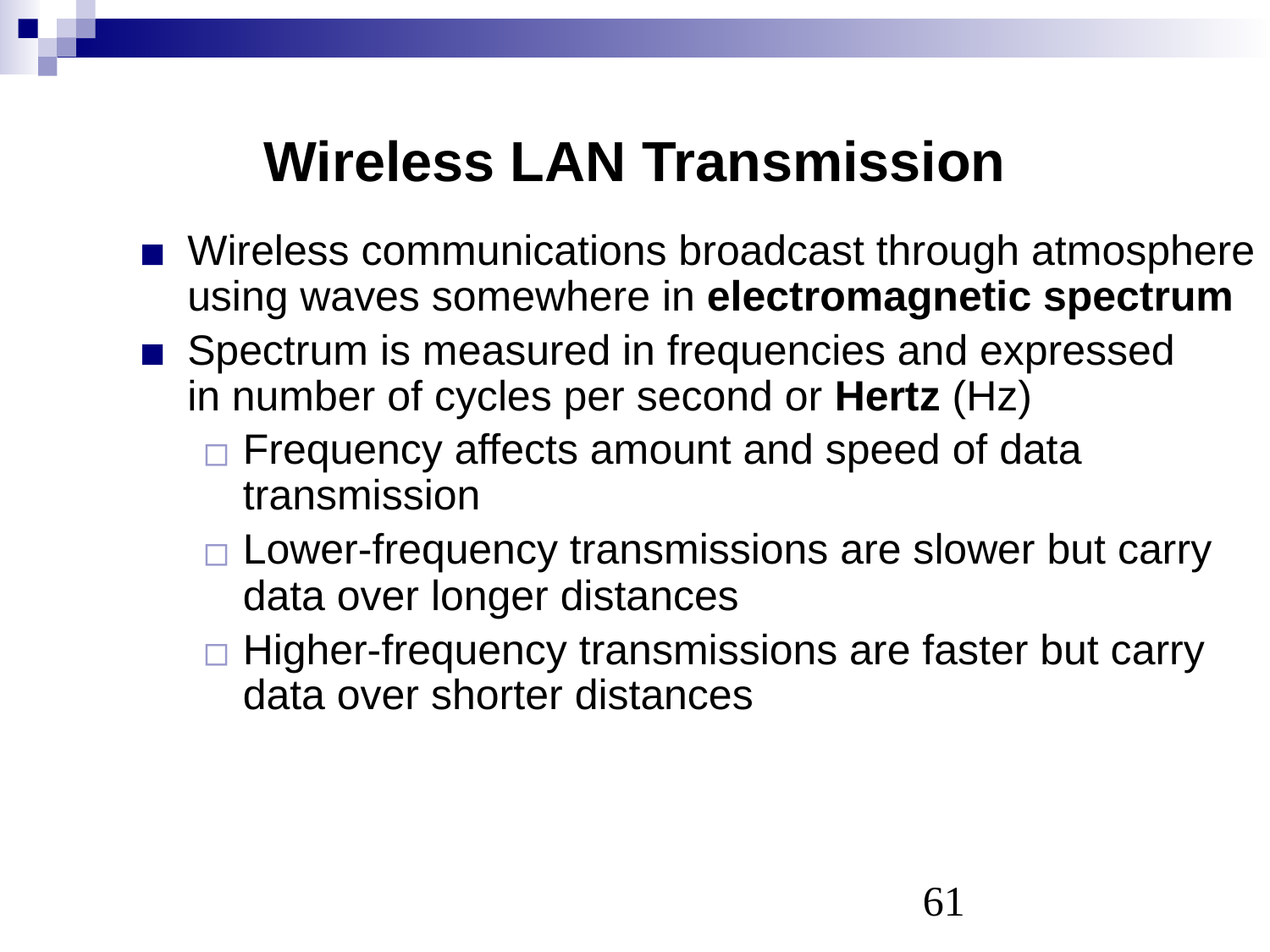

# Wireless LAN Transmission
Wireless communications broadcast through atmosphere using waves somewhere in electromagnetic spectrum
Spectrum is measured in frequencies and expressed
in number of cycles per second or Hertz (Hz)
Frequency affects amount and speed of data transmission
Lower-frequency transmissions are slower but carry data over longer distances
Higher-frequency transmissions are faster but carry data over shorter distances
61